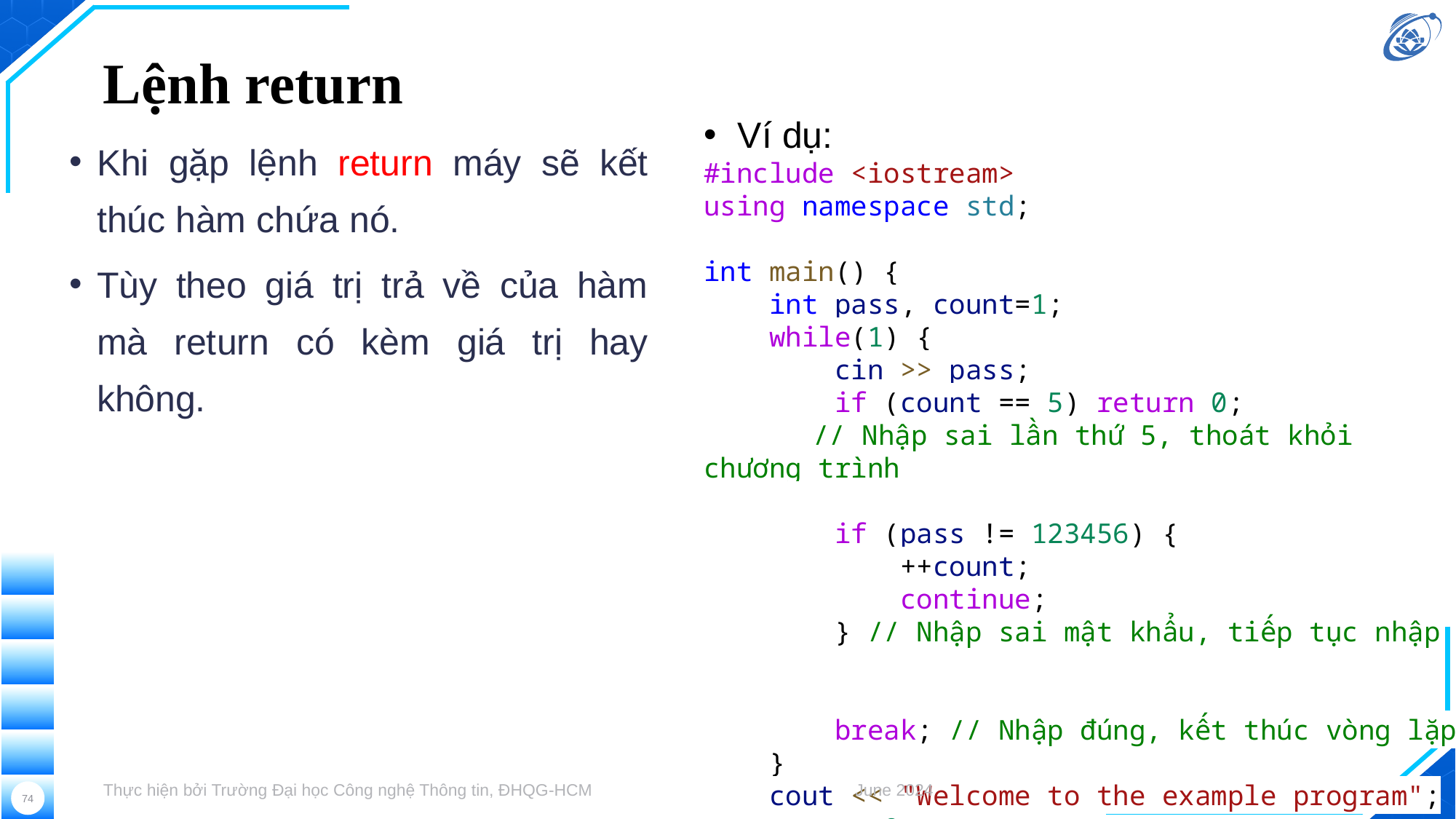

# Lệnh return
Ví dụ:
#include <iostream>
using namespace std;
int main() {
    int pass, count=1;
    while(1) {
        cin >> pass;
        if (count == 5) return 0;
	// Nhập sai lần thứ 5, thoát khỏi chương trình

        if (pass != 123456) {
            ++count;
            continue;
        } // Nhập sai mật khẩu, tiếp tục nhập

        break; // Nhập đúng, kết thúc vòng lặp
    }
    cout << "Welcome to the example program";
    return 0;
}

Khi gặp lệnh return máy sẽ kết thúc hàm chứa nó.
Tùy theo giá trị trả về của hàm mà return có kèm giá trị hay không.
Thực hiện bởi Trường Đại học Công nghệ Thông tin, ĐHQG-HCM
June 2024
74